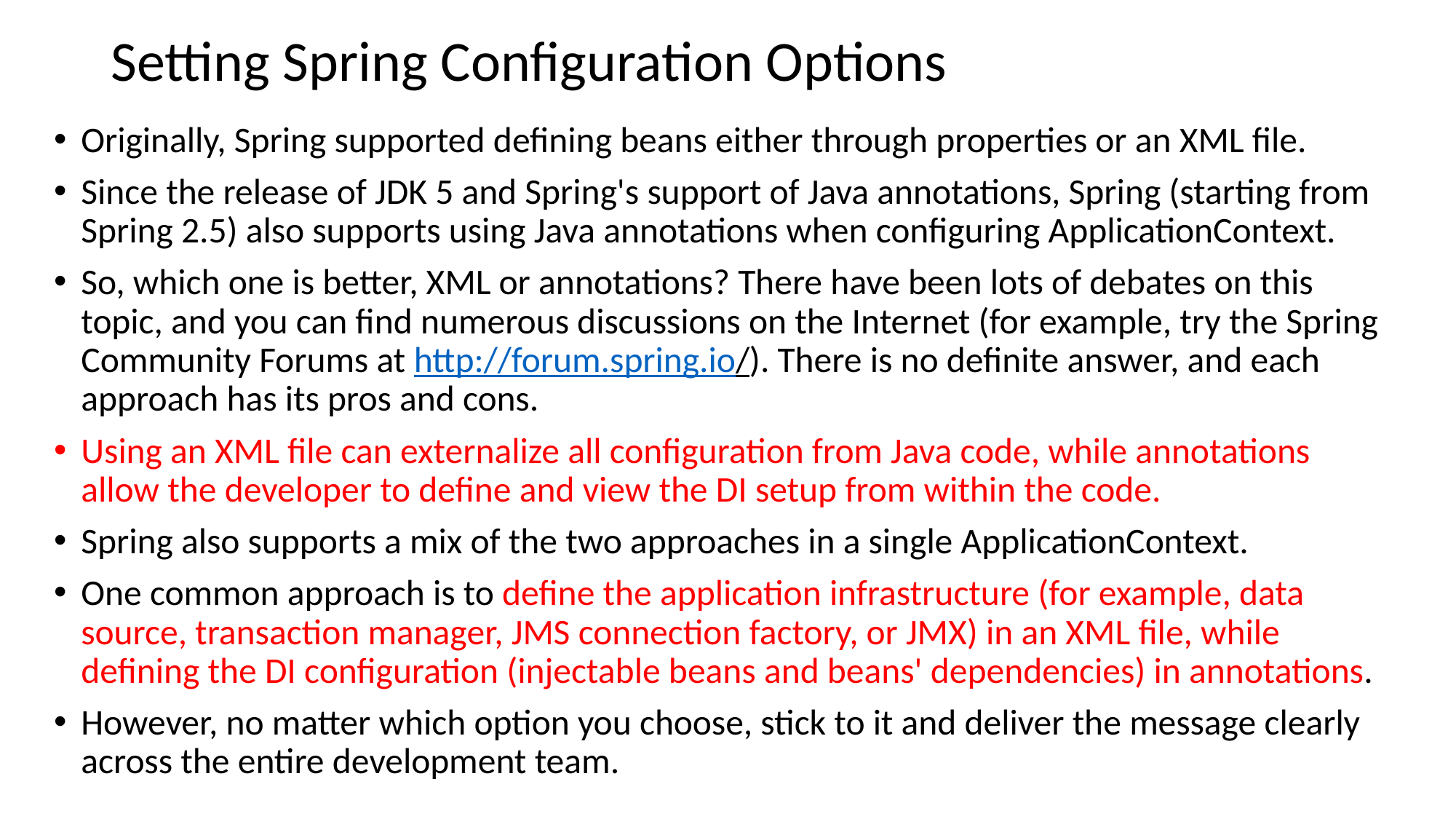

# Setting Spring Configuration Options
Originally, Spring supported defining beans either through properties or an XML file.
Since the release of JDK 5 and Spring's support of Java annotations, Spring (starting from Spring 2.5) also supports using Java annotations when configuring ApplicationContext.
So, which one is better, XML or annotations? There have been lots of debates on this topic, and you can find numerous discussions on the Internet (for example, try the Spring Community Forums at http://forum.spring.io/). There is no definite answer, and each approach has its pros and cons.
Using an XML file can externalize all configuration from Java code, while annotations allow the developer to define and view the DI setup from within the code.
Spring also supports a mix of the two approaches in a single ApplicationContext.
One common approach is to define the application infrastructure (for example, data source, transaction manager, JMS connection factory, or JMX) in an XML file, while defining the DI configuration (injectable beans and beans' dependencies) in annotations.
However, no matter which option you choose, stick to it and deliver the message clearly across the entire development team.